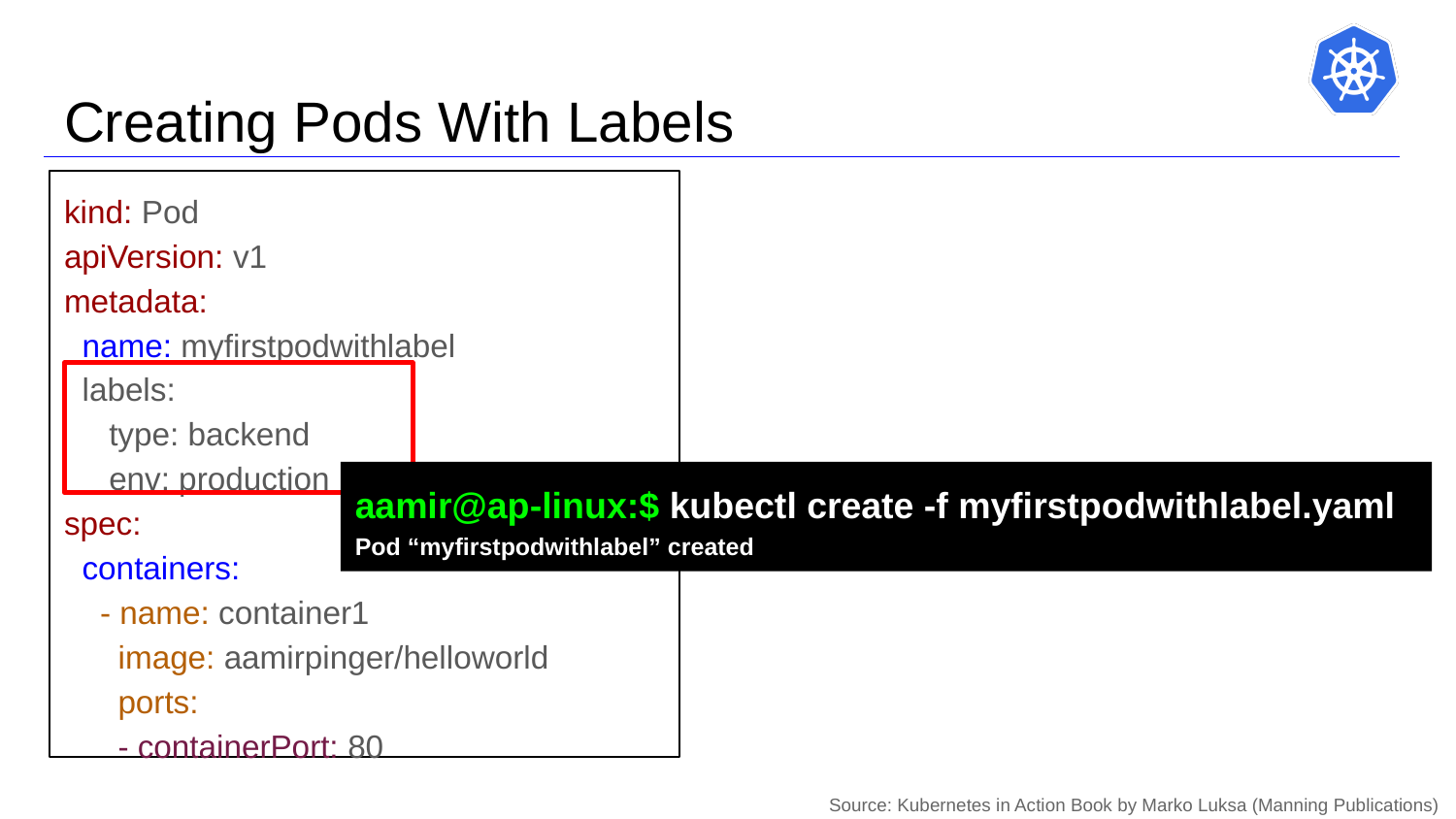

# Creating Pods With Labels
kind: Pod
apiVersion: v1
metadata:
  name: myfirstpodwithlabel
  labels:
     type: backend
     env: production
spec:
  containers:
    - name: container1
      image: aamirpinger/helloworld
      ports:
      - containerPort: 80

aamir@ap-linux:$ kubectl create -f myfirstpodwithlabel.yaml
Pod “myfirstpodwithlabel” created